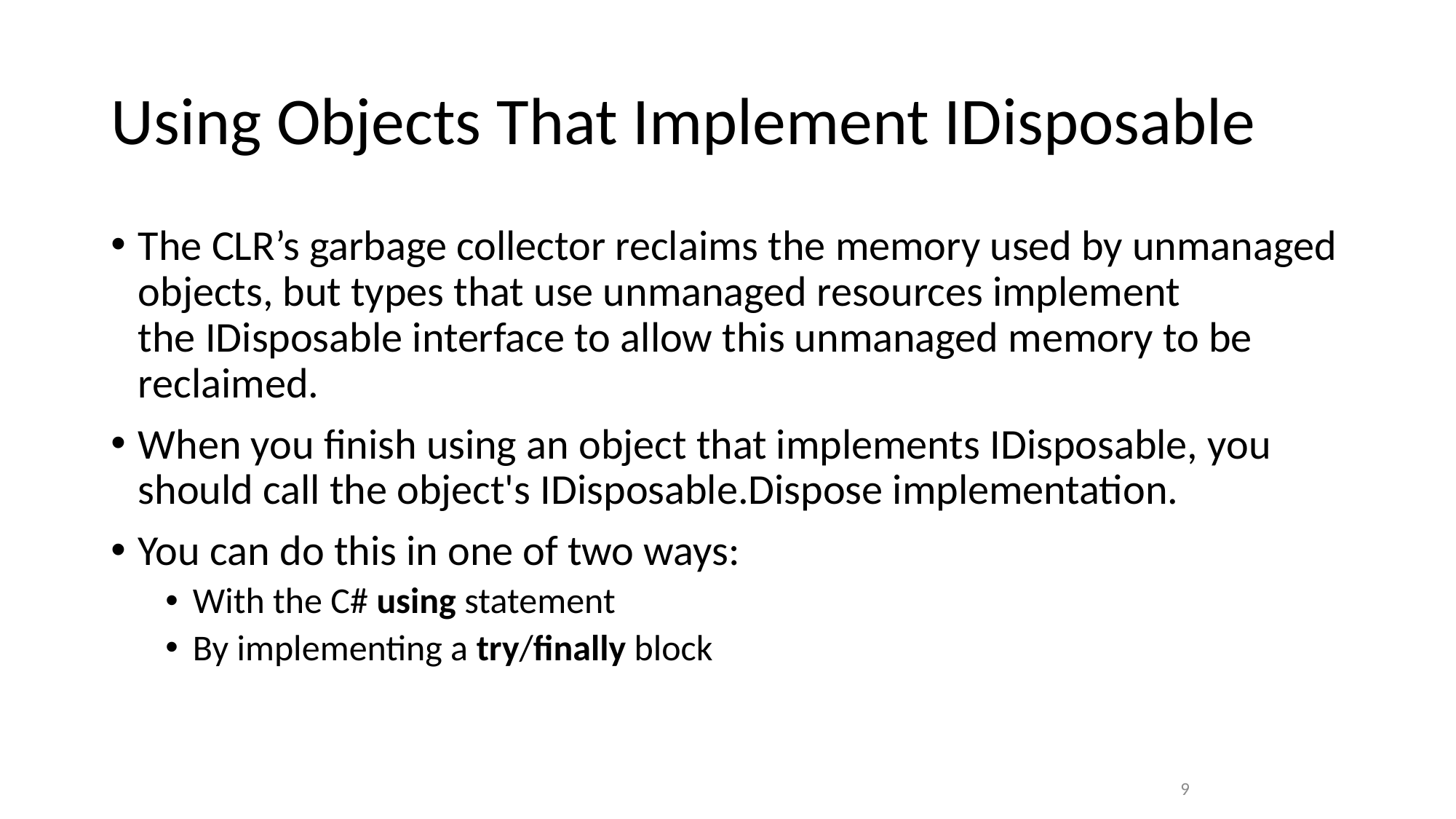

# Using Objects That Implement IDisposable
The CLR’s garbage collector reclaims the memory used by unmanaged objects, but types that use unmanaged resources implement the IDisposable interface to allow this unmanaged memory to be reclaimed.
When you finish using an object that implements IDisposable, you should call the object's IDisposable.Dispose implementation.
You can do this in one of two ways:
With the C# using statement
By implementing a try/finally block
9